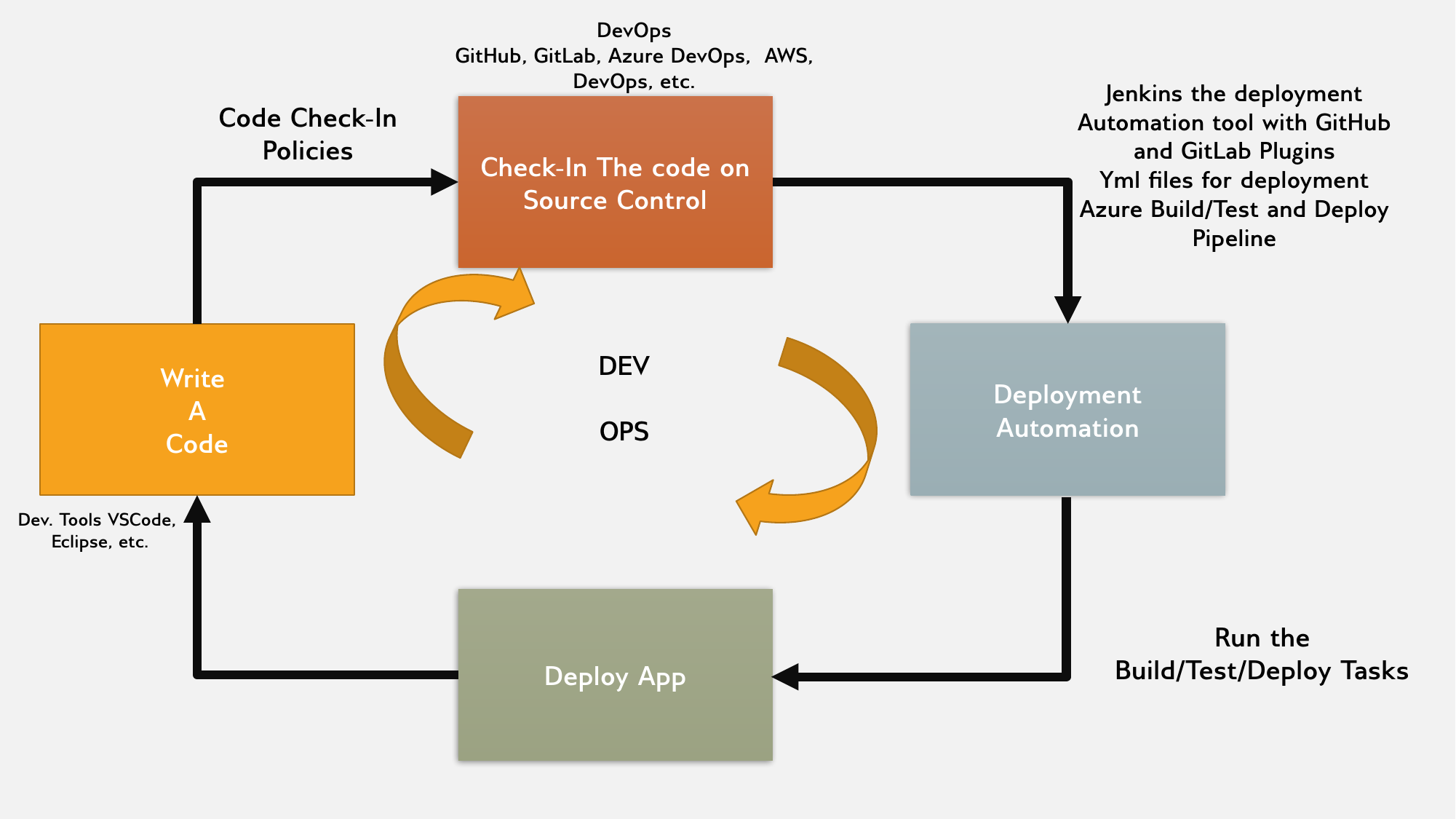

DevOps
GitHub, GitLab, Azure DevOps,  AWS, DevOps, etc.
Jenkins the deployment Automation tool with GitHub and GitLab Plugins
Yml files for deployment
Azure Build/Test and Deploy Pipeline
Code Check-In Policies
Check-In The code on Source Control

Write
A
Code
Deployment Automation
DEV

OPS

Dev. Tools VSCode,
Eclipse, etc.
Deploy App
Run the Build/Test/Deploy Tasks